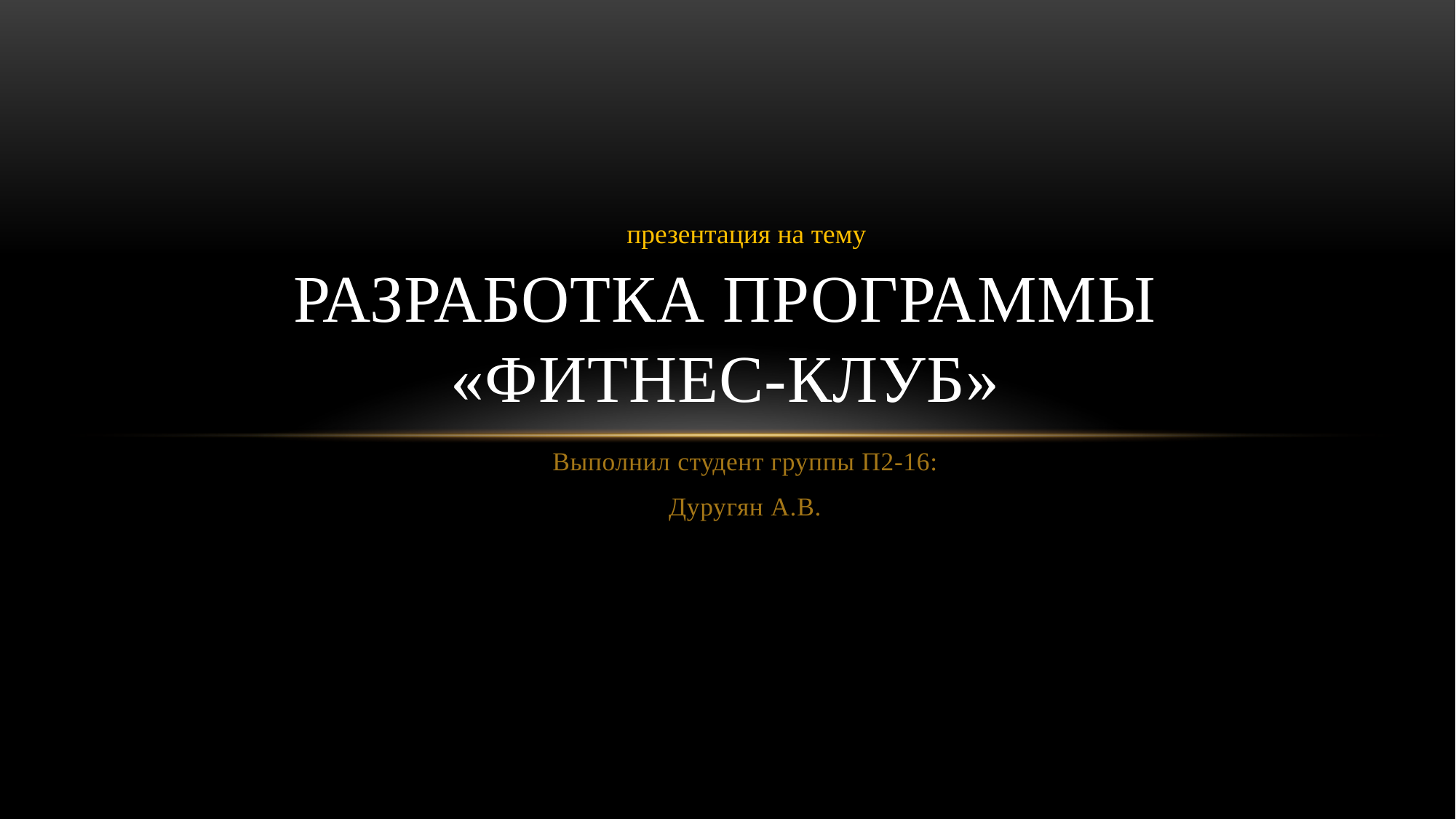

презентация на тему
# Разработка программы «ФИТНЕС-КЛУБ»
Выполнил студент группы П2-16:
Дуругян А.В.